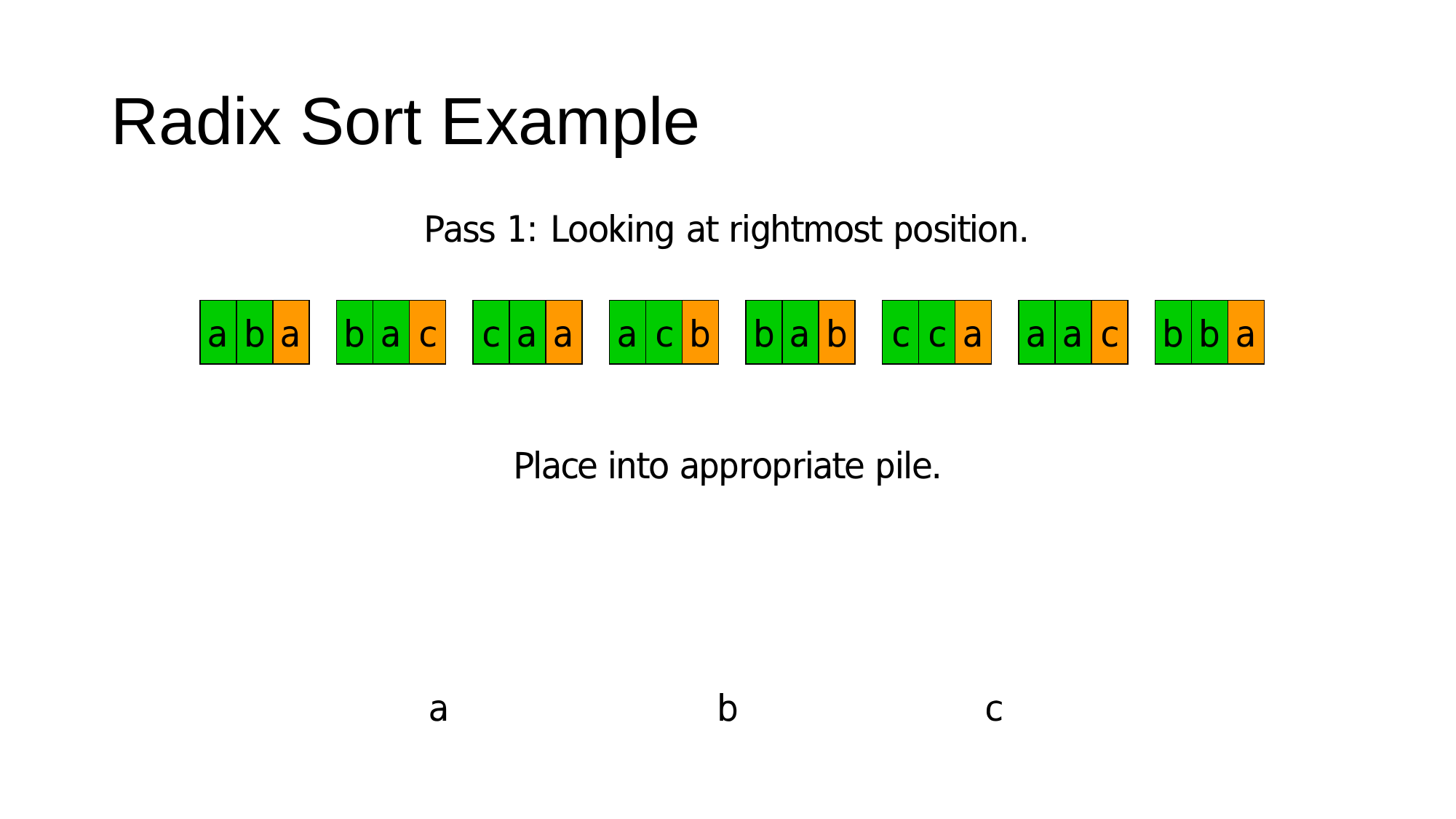

# Radix Sort Example
Pass 1: Looking at rightmost position.
a
b
a
b
a
c
c
a
a
a
c
b
b
a
b
c
c
a
a
a
c
b
b
a
Place into appropriate pile.
a
b
c